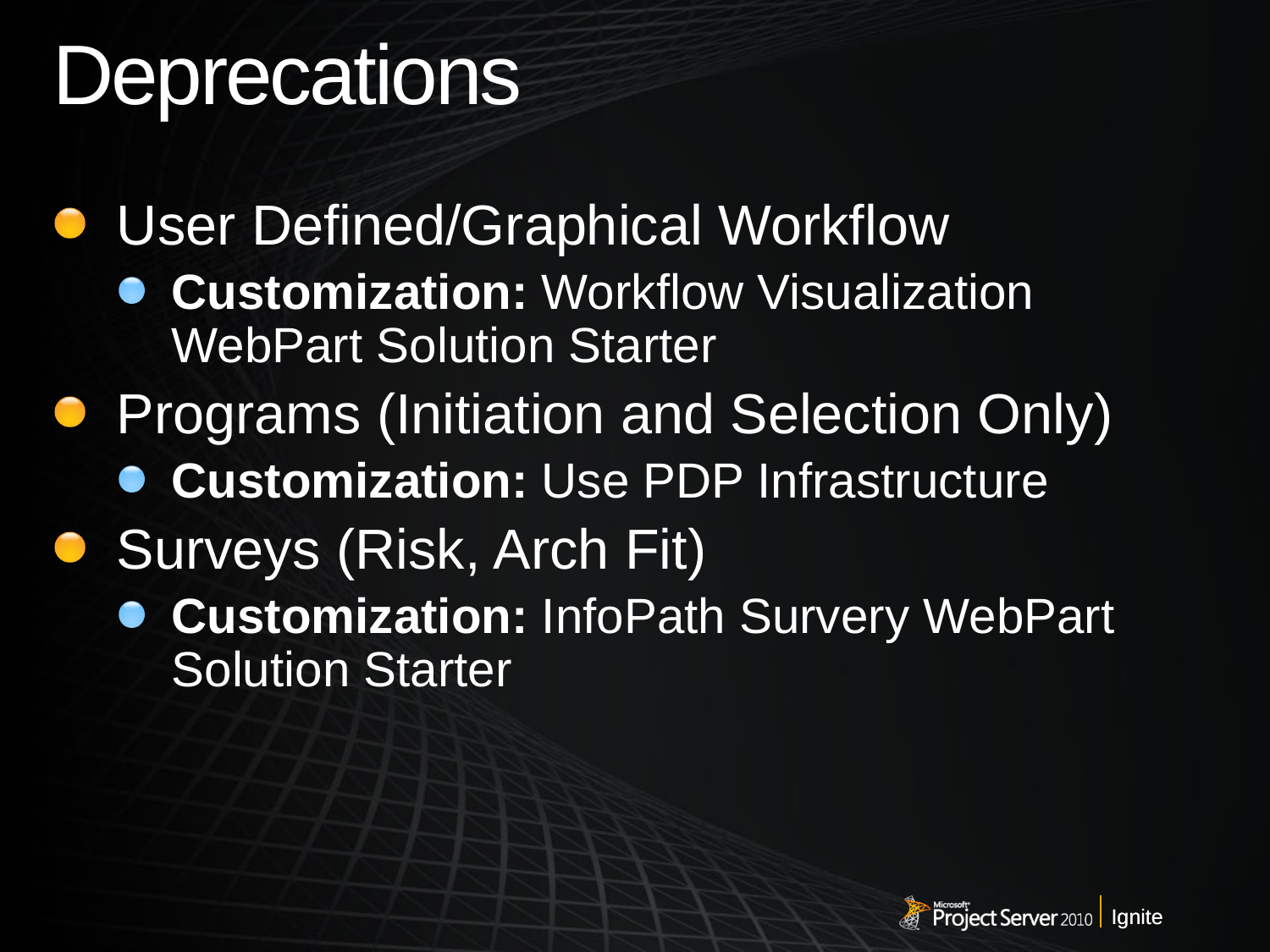

# Deprecations
User Defined/Graphical Workflow
Customization: Workflow Visualization WebPart Solution Starter
Programs (Initiation and Selection Only)
Customization: Use PDP Infrastructure
Surveys (Risk, Arch Fit)
Customization: InfoPath Survery WebPart Solution Starter